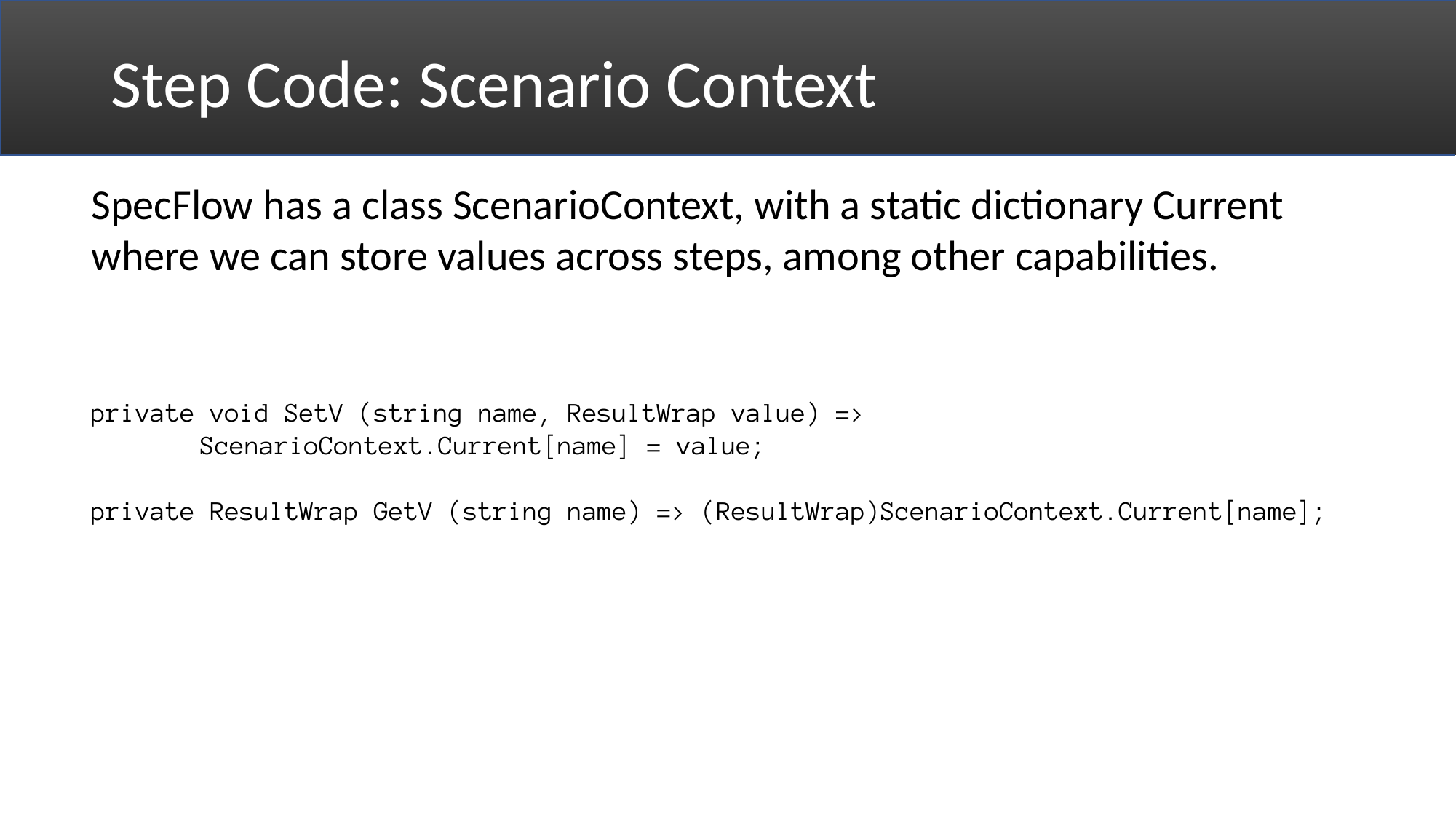

# Step Code: Scenario Context
SpecFlow has a class ScenarioContext, with a static dictionary Current where we can store values across steps, among other capabilities.
private void SetV (string name, ResultWrap value) =>
	ScenarioContext.Current[name] = value;

private ResultWrap GetV (string name) => (ResultWrap)ScenarioContext.Current[name];